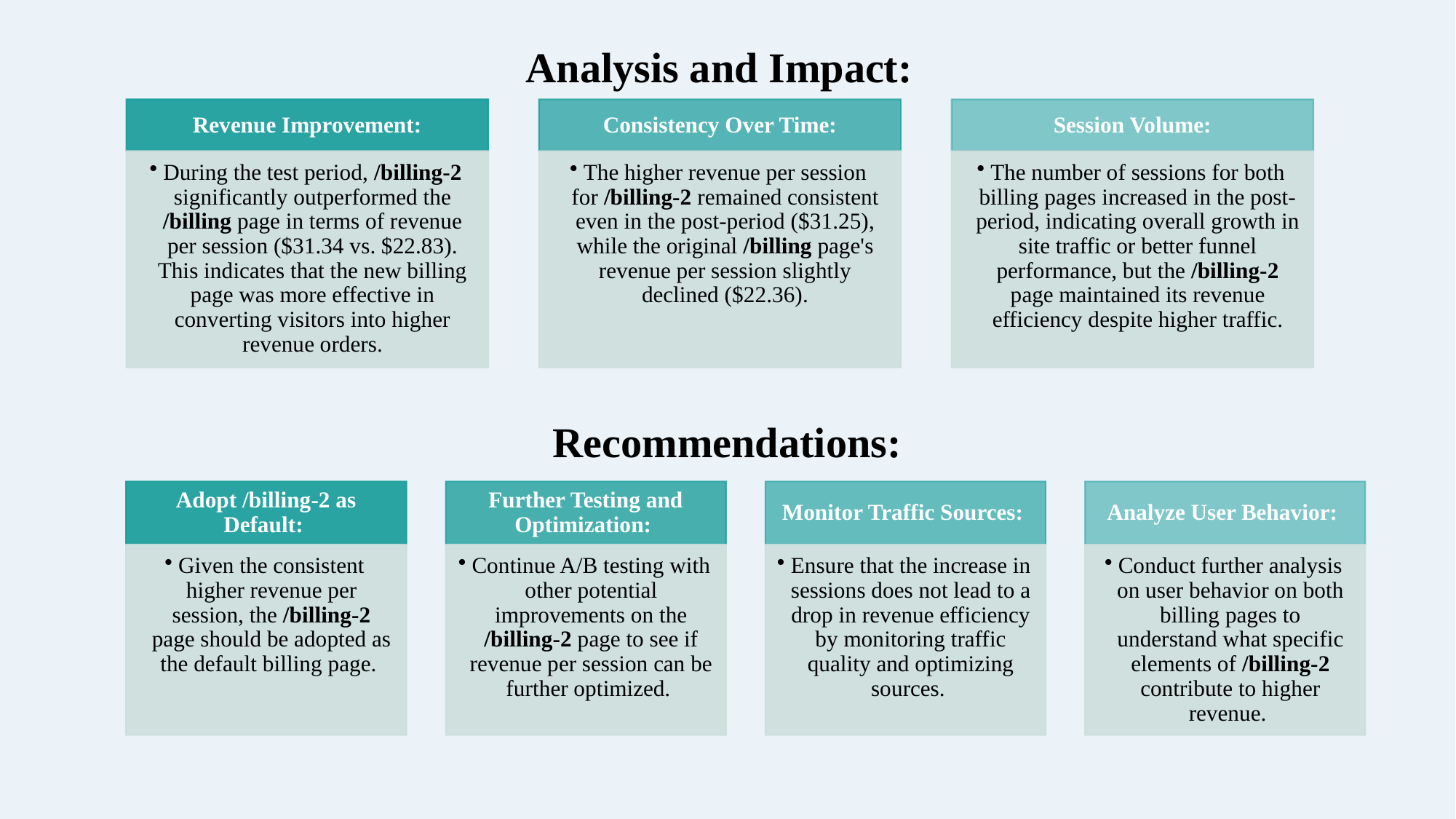

Analysis and Impact:
Revenue Improvement:
During the test period, /billing-2 significantly outperformed the /billing page in terms of revenue per session ($31.34 vs. $22.83). This indicates that the new billing page was more effective in converting visitors into higher revenue orders.
Consistency Over Time:
The higher revenue per session for /billing-2 remained consistent even in the post-period ($31.25), while the original /billing page's revenue per session slightly declined ($22.36).
Session Volume:
The number of sessions for both billing pages increased in the post-period, indicating overall growth in site traffic or better funnel performance, but the /billing-2 page maintained its revenue efficiency despite higher traffic.
Recommendations:
Adopt /billing-2 as Default:
Given the consistent higher revenue per session, the /billing-2 page should be adopted as the default billing page.
Further Testing and Optimization:
Continue A/B testing with other potential improvements on the /billing-2 page to see if revenue per session can be further optimized.
Monitor Traffic Sources:
Ensure that the increase in sessions does not lead to a drop in revenue efficiency by monitoring traffic quality and optimizing sources.
Analyze User Behavior:
Conduct further analysis on user behavior on both billing pages to understand what specific elements of /billing-2 contribute to higher revenue.